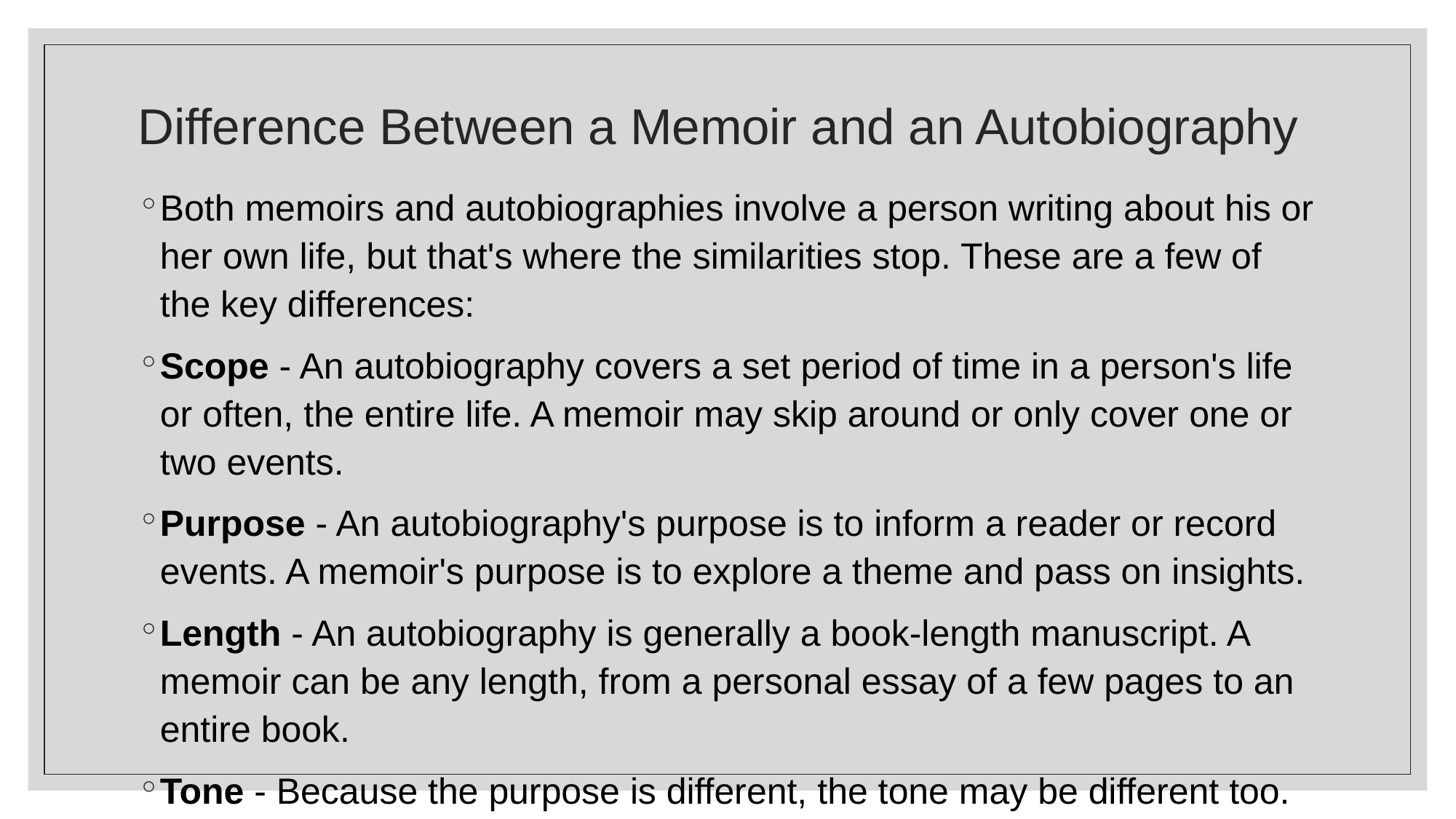

# Difference Between a Memoir and an Autobiography
Both memoirs and autobiographies involve a person writing about his or her own life, but that's where the similarities stop. These are a few of the key differences:
Scope - An autobiography covers a set period of time in a person's life or often, the entire life. A memoir may skip around or only cover one or two events.
Purpose - An autobiography's purpose is to inform a reader or record events. A memoir's purpose is to explore a theme and pass on insights.
Length - An autobiography is generally a book-length manuscript. A memoir can be any length, from a personal essay of a few pages to an entire book.
Tone - Because the purpose is different, the tone may be different too. An autobiography is often more formal and factual sounding, while a memoir may employ more humour and casual writing.